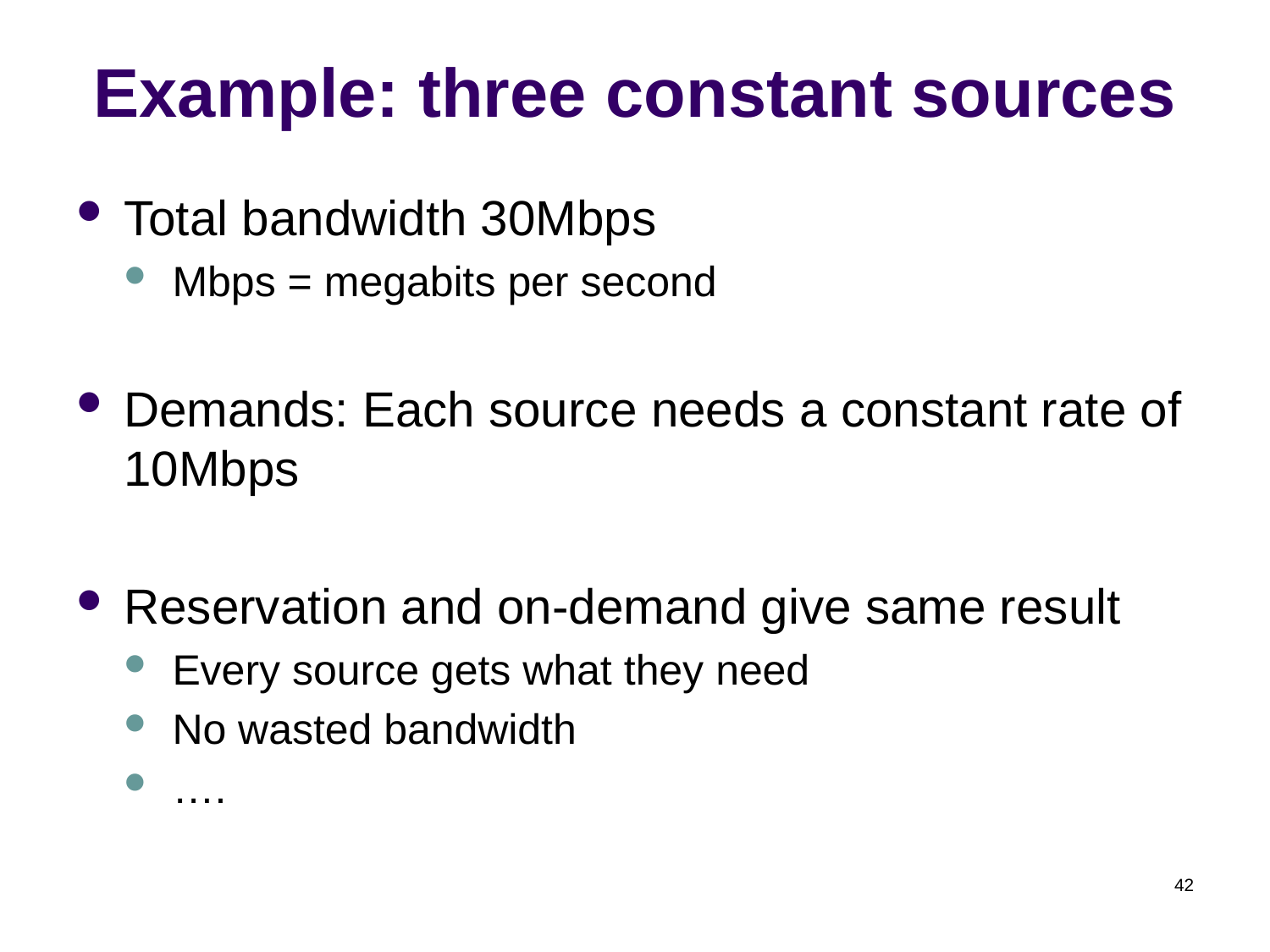

# Example: three constant sources
Total bandwidth 30Mbps
Mbps = megabits per second

Demands: Each source needs a constant rate of 10Mbps

Reservation and on-demand give same result
Every source gets what they need
No wasted bandwidth
….

42